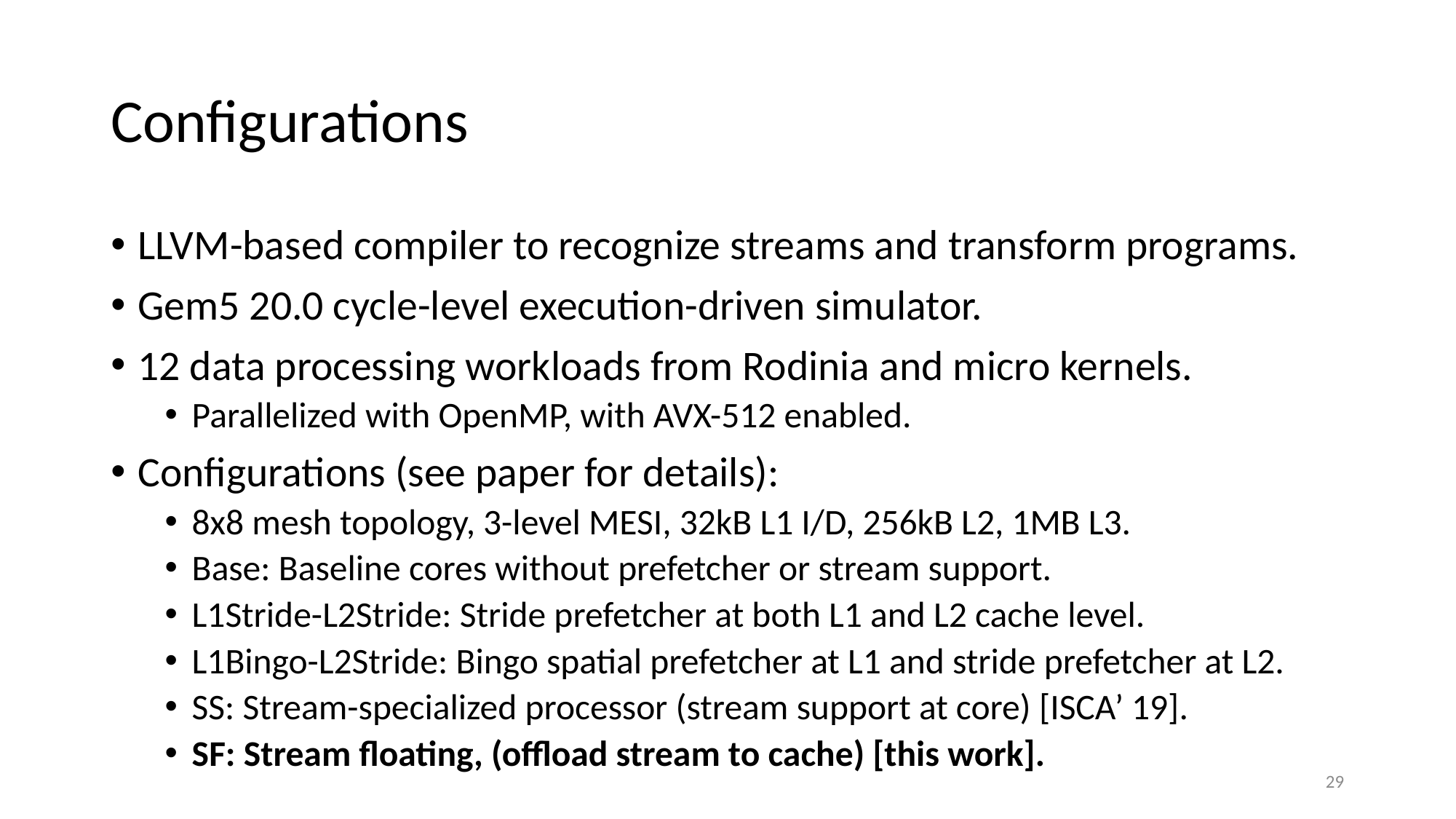

# Configurations
LLVM-based compiler to recognize streams and transform programs.
Gem5 20.0 cycle-level execution-driven simulator.
12 data processing workloads from Rodinia and micro kernels.
Parallelized with OpenMP, with AVX-512 enabled.
Configurations (see paper for details):
8x8 mesh topology, 3-level MESI, 32kB L1 I/D, 256kB L2, 1MB L3.
Base: Baseline cores without prefetcher or stream support.
L1Stride-L2Stride: Stride prefetcher at both L1 and L2 cache level.
L1Bingo-L2Stride: Bingo spatial prefetcher at L1 and stride prefetcher at L2.
SS: Stream-specialized processor (stream support at core) [ISCA’ 19].
SF: Stream floating, (offload stream to cache) [this work].
29